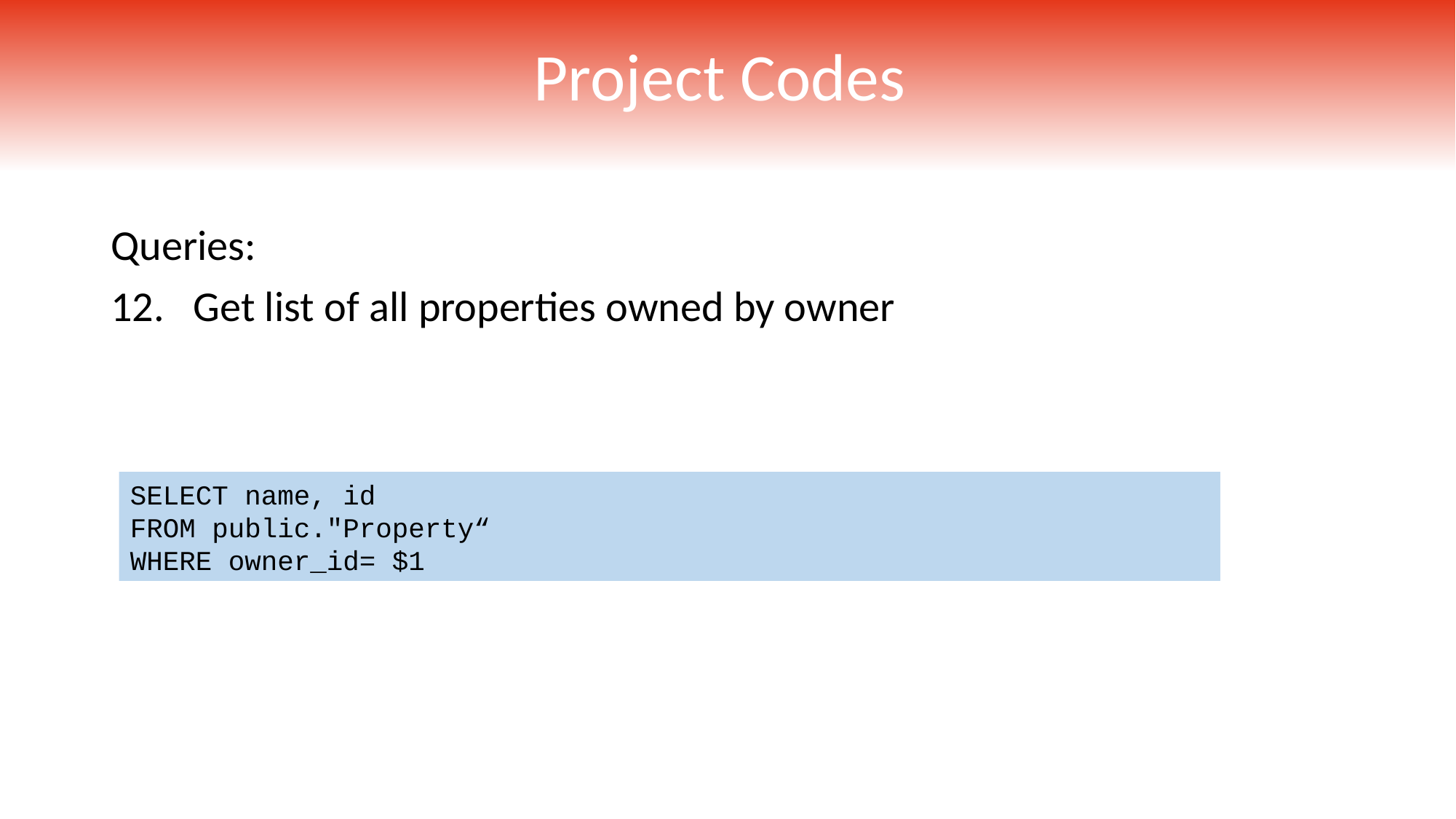

# Project Codes
Queries:
12.   Get list of all properties owned by owner

SELECT name, id
FROM public."Property“
WHERE owner_id= $1